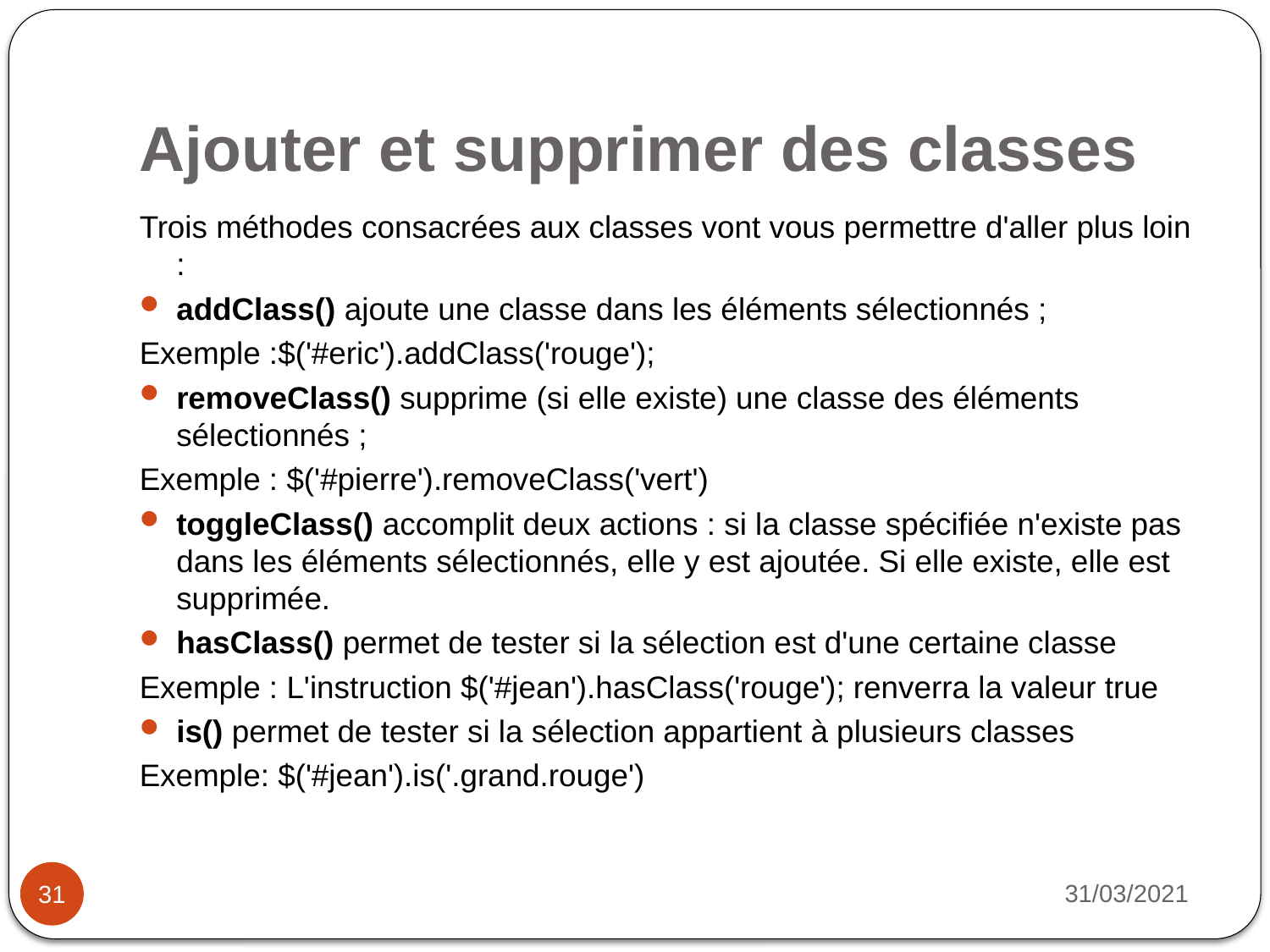

# Ajouter et supprimer des classes
Trois méthodes consacrées aux classes vont vous permettre d'aller plus loin :
addClass() ajoute une classe dans les éléments sélectionnés ;
Exemple :$('#eric').addClass('rouge');
removeClass() supprime (si elle existe) une classe des éléments sélectionnés ;
Exemple : $('#pierre').removeClass('vert')
toggleClass() accomplit deux actions : si la classe spécifiée n'existe pas dans les éléments sélectionnés, elle y est ajoutée. Si elle existe, elle est supprimée.
hasClass() permet de tester si la sélection est d'une certaine classe
Exemple : L'instruction $('#jean').hasClass('rouge'); renverra la valeur true
is() permet de tester si la sélection appartient à plusieurs classes
Exemple: $('#jean').is('.grand.rouge')

31/03/2021
31